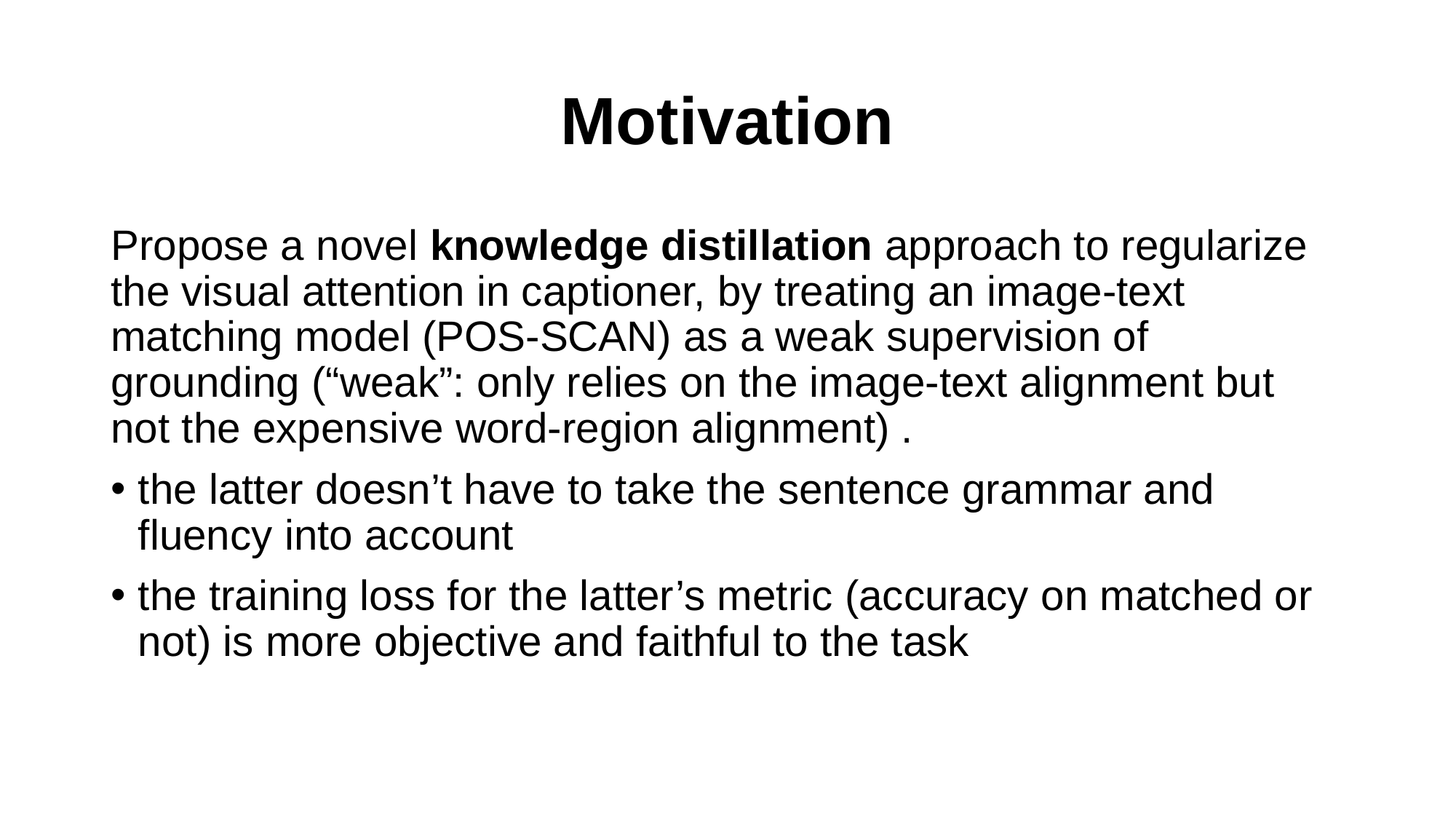

# Motivation
Propose a novel knowledge distillation approach to regularize the visual attention in captioner, by treating an image-text matching model (POS-SCAN) as a weak supervision of grounding (“weak”: only relies on the image-text alignment but not the expensive word-region alignment) .
the latter doesn’t have to take the sentence grammar and fluency into account
the training loss for the latter’s metric (accuracy on matched or not) is more objective and faithful to the task